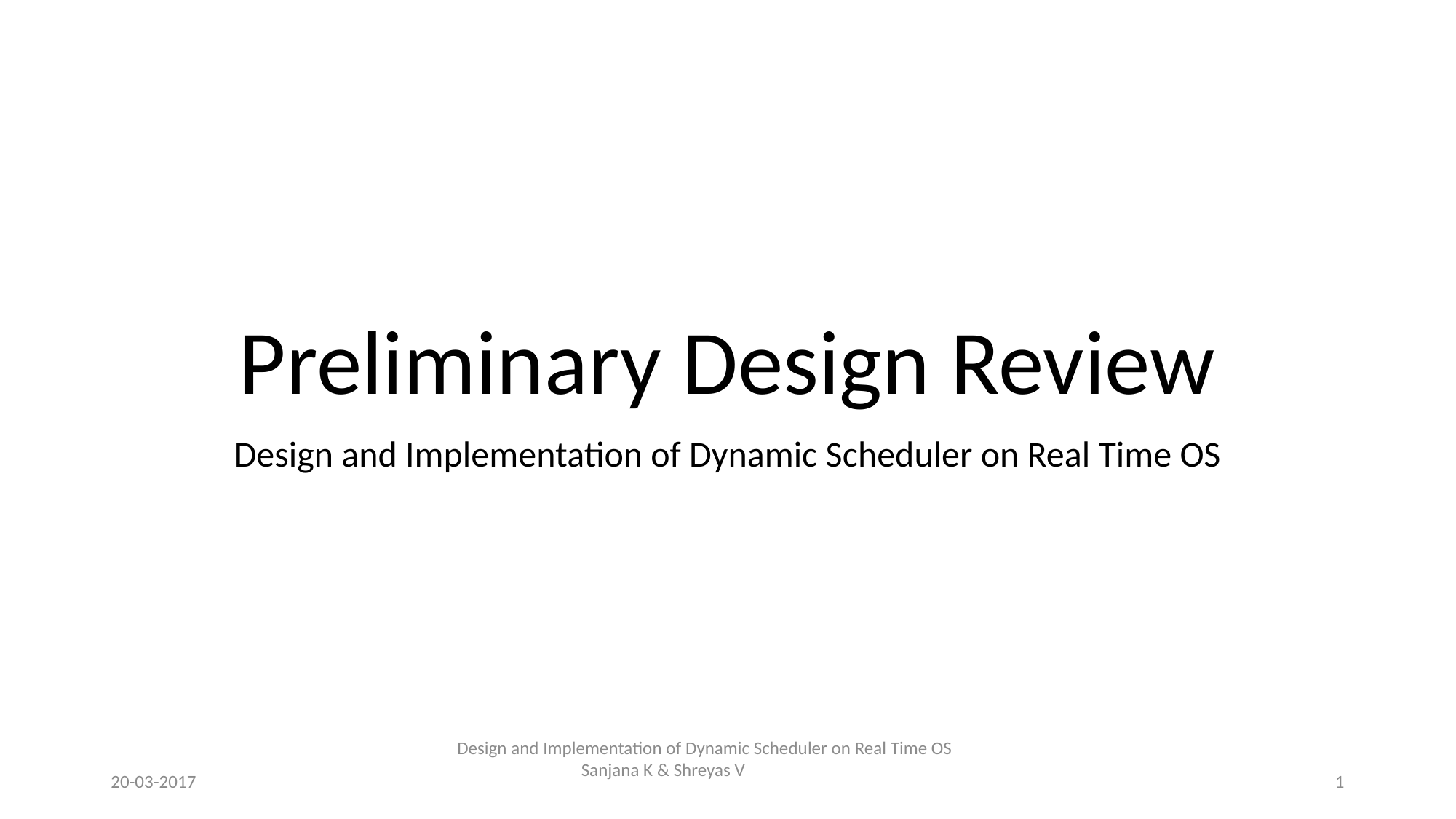

# Preliminary Design Review
Design and Implementation of Dynamic Scheduler on Real Time OS
Design and Implementation of Dynamic Scheduler on Real Time OS
Sanjana K & Shreyas V
20-03-2017
1